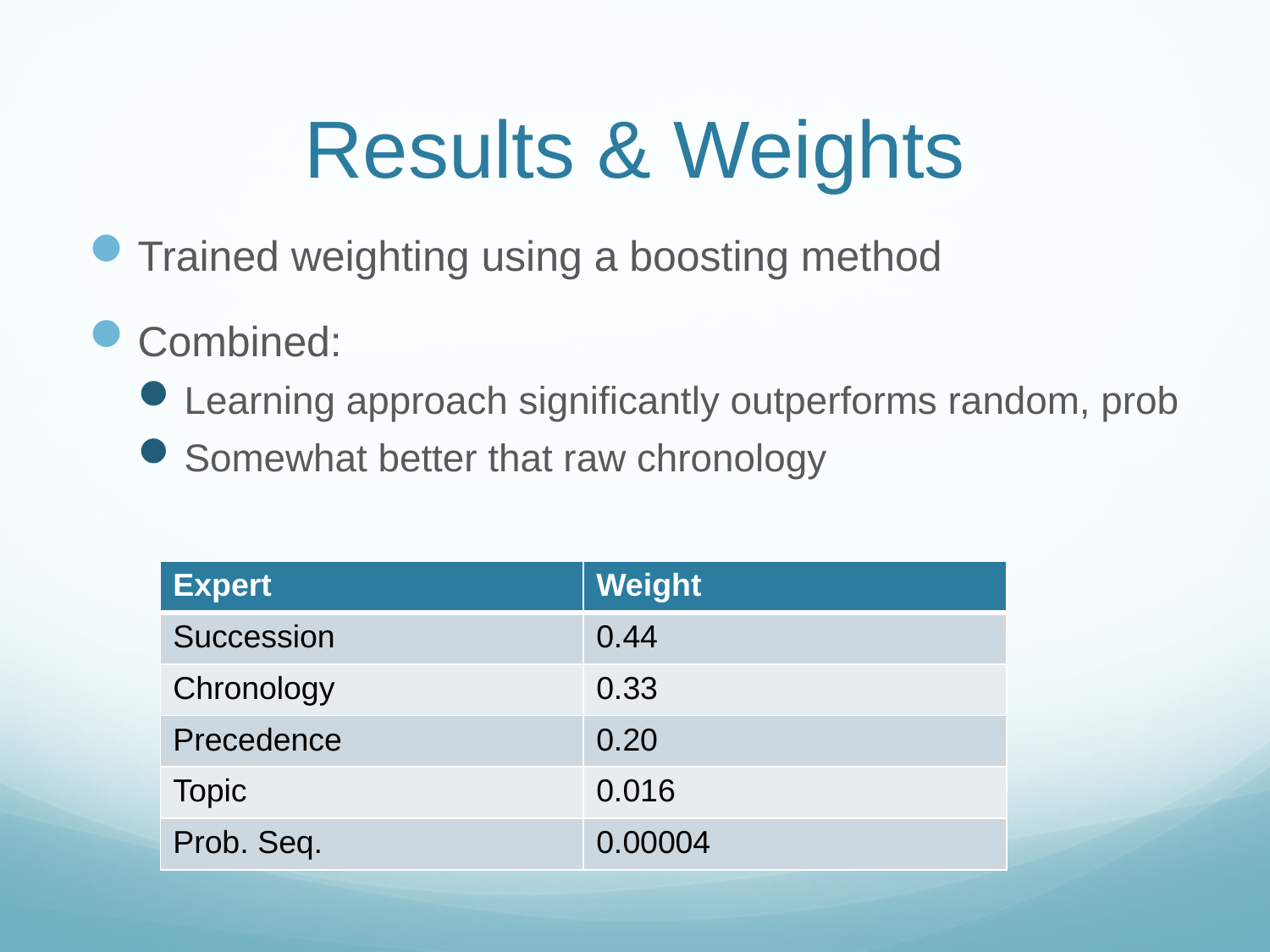

# Results & Weights
Trained weighting using a boosting method
Combined:
Learning approach significantly outperforms random, prob
Somewhat better that raw chronology

| Expert | Weight |
| --- | --- |
| Succession | 0.44 |
| Chronology | 0.33 |
| Precedence | 0.20 |
| Topic | 0.016 |
| Prob. Seq. | 0.00004 |